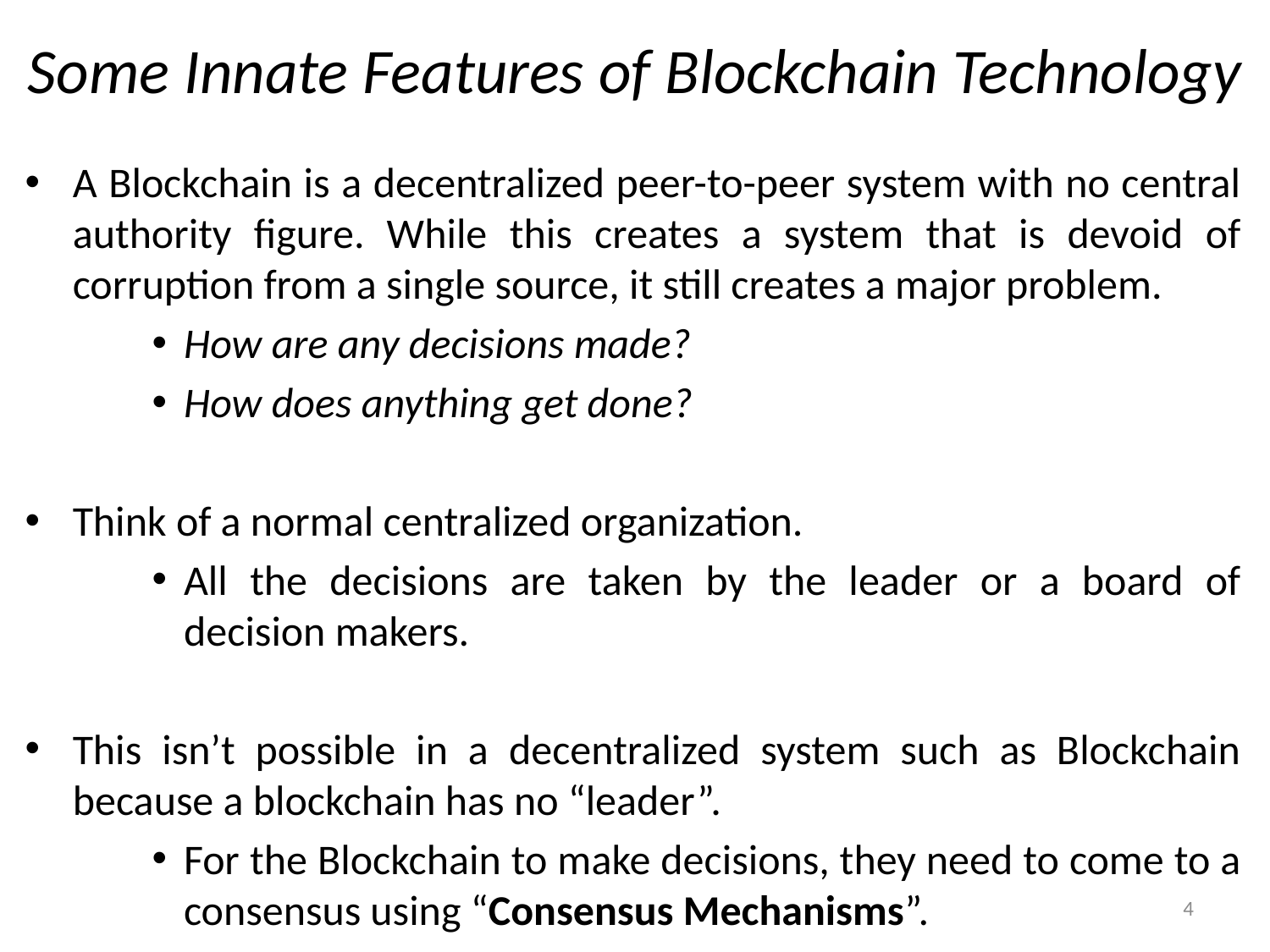

# Some Innate Features of Blockchain Technology
A Blockchain is a decentralized peer-to-peer system with no central authority figure. While this creates a system that is devoid of corruption from a single source, it still creates a major problem.
How are any decisions made?
How does anything get done?

Think of a normal centralized organization.
All the decisions are taken by the leader or a board of decision makers.

This isn’t possible in a decentralized system such as Blockchain because a blockchain has no “leader”.
For the Blockchain to make decisions, they need to come to a consensus using “Consensus Mechanisms”.
4